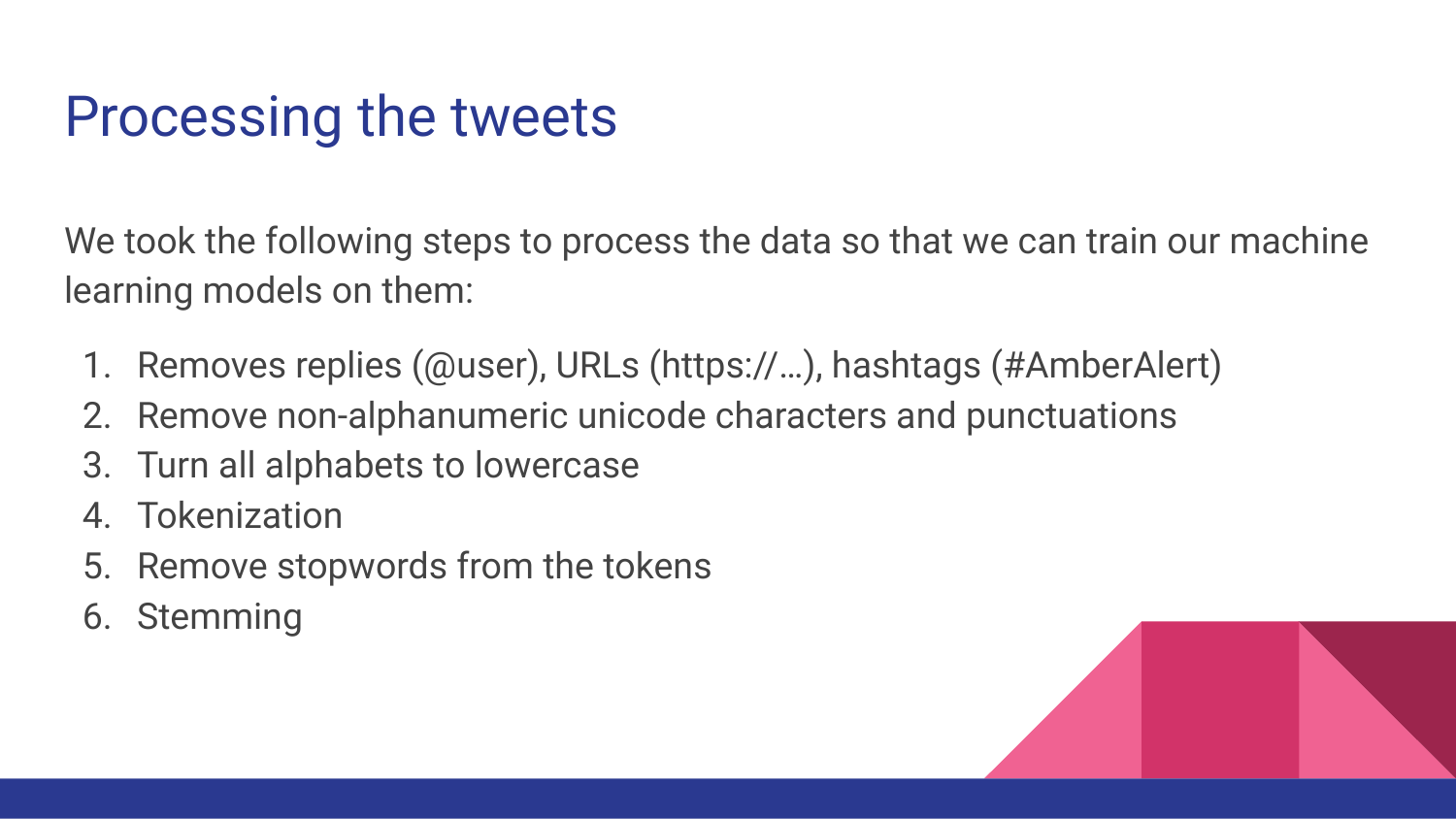

# Processing the tweets
We took the following steps to process the data so that we can train our machine learning models on them:
Removes replies (@user), URLs (https://…), hashtags (#AmberAlert)
Remove non-alphanumeric unicode characters and punctuations
Turn all alphabets to lowercase
Tokenization
Remove stopwords from the tokens
Stemming